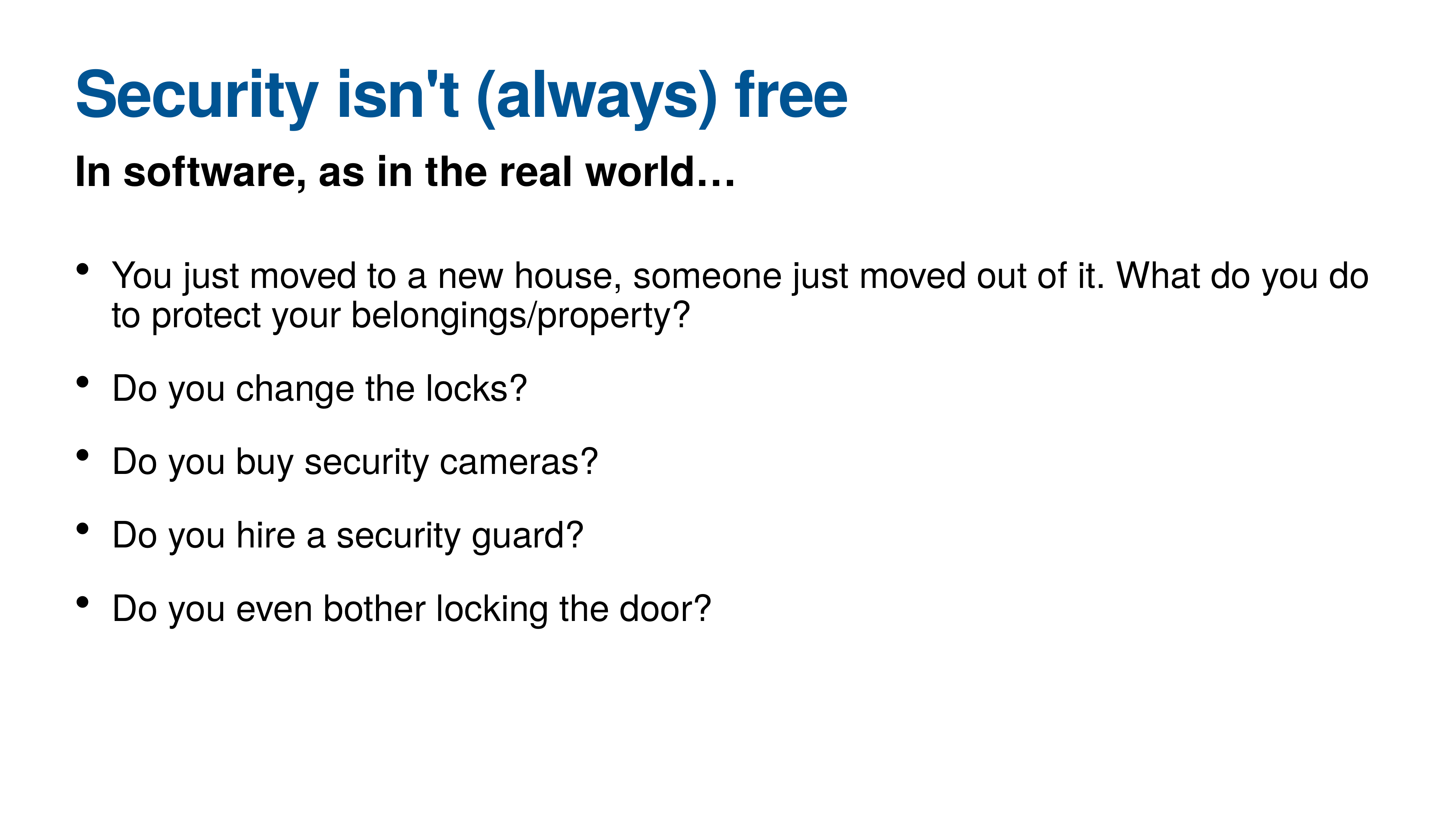

# Security isn't (always) free
In software, as in the real world…
You just moved to a new house, someone just moved out of it. What do you do to protect your belongings/property?
Do you change the locks?
Do you buy security cameras?
Do you hire a security guard?
Do you even bother locking the door?